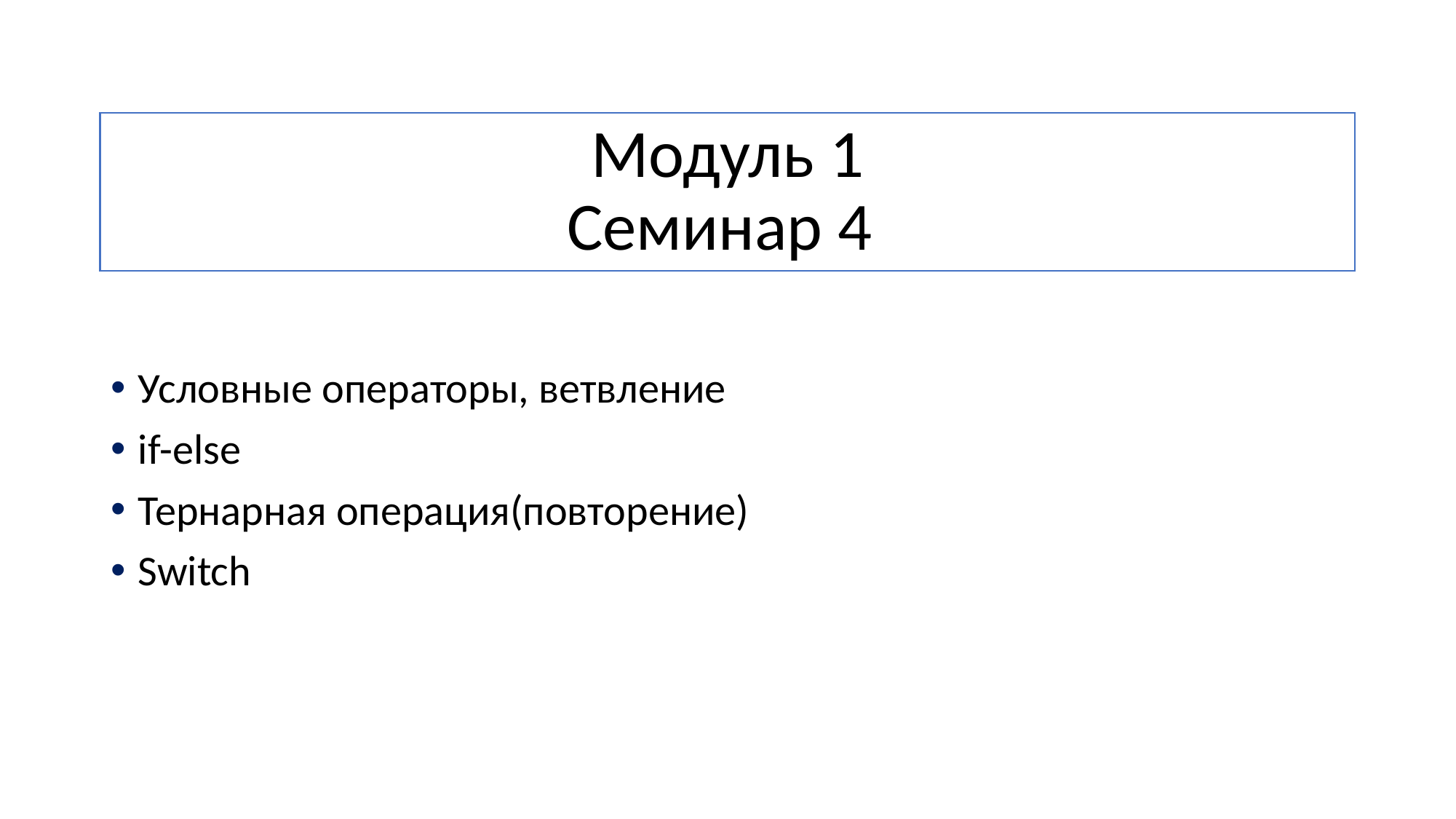

# Модуль 1 Семинар 4
Условные операторы, ветвление
if-else
Тернарная операция(повторение)
Switch